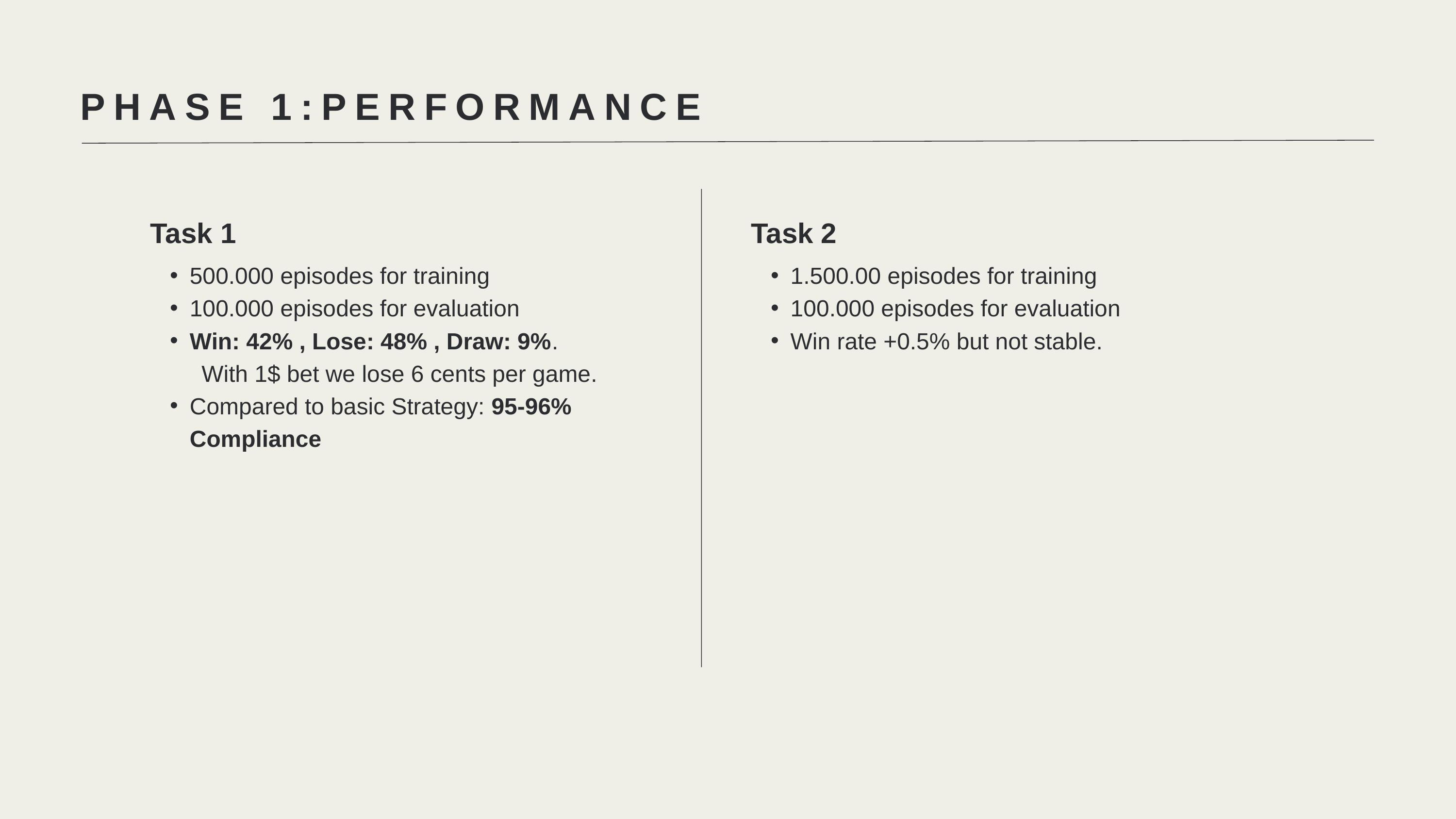

PHASE 1:PERFORMANCE

Task 1
500.000 episodes for training
100.000 episodes for evaluation
Win: 42% , Lose: 48% , Draw: 9%.
        With 1$ bet we lose 6 cents per game.
Compared to basic Strategy: 95-96% Compliance

Task 2
1.500.00 episodes for training
100.000 episodes for evaluation
Win rate +0.5% but not stable.